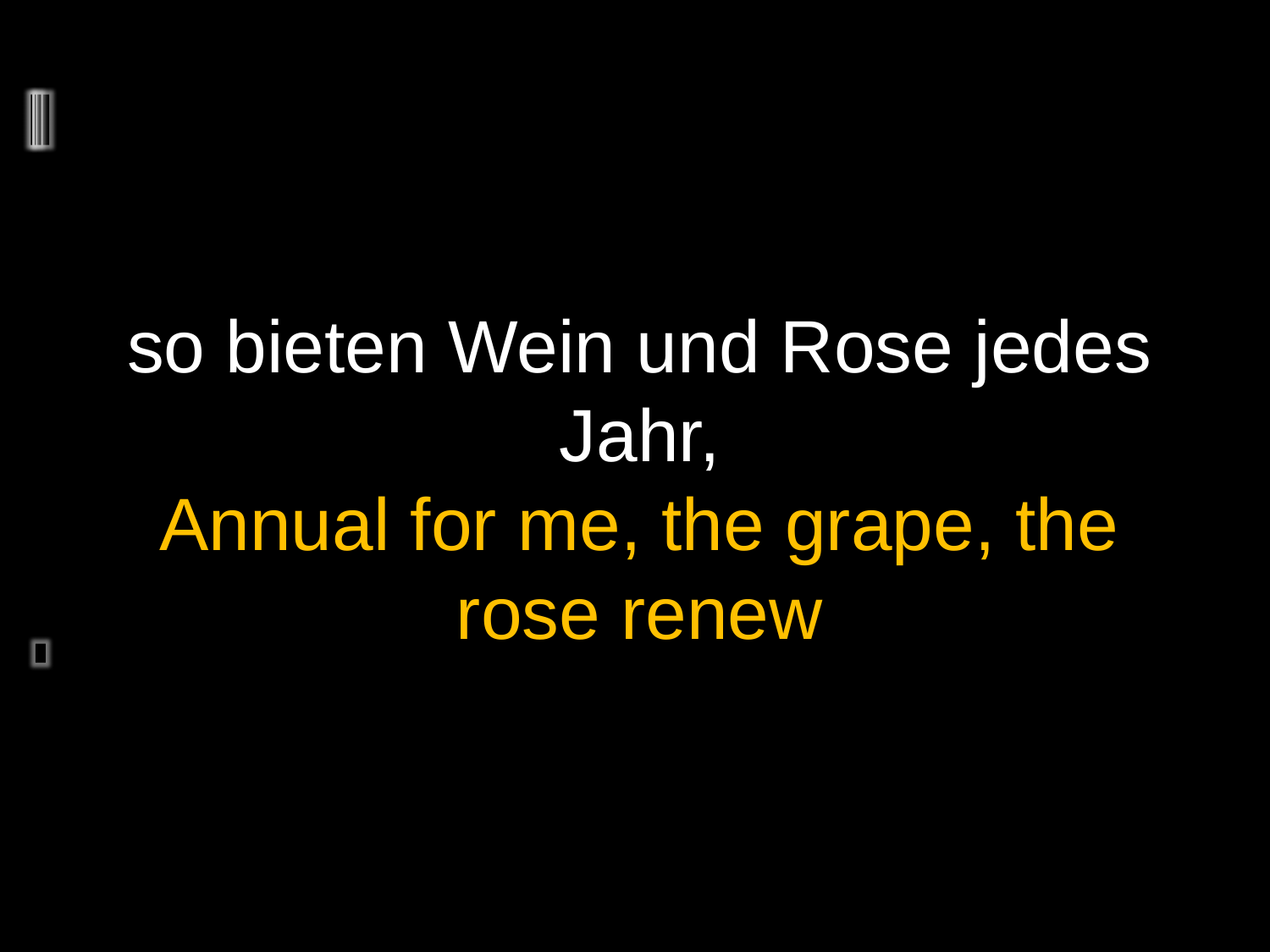

so bieten Wein und Rose jedes Jahr,
Annual for me, the grape, the rose renew
	2